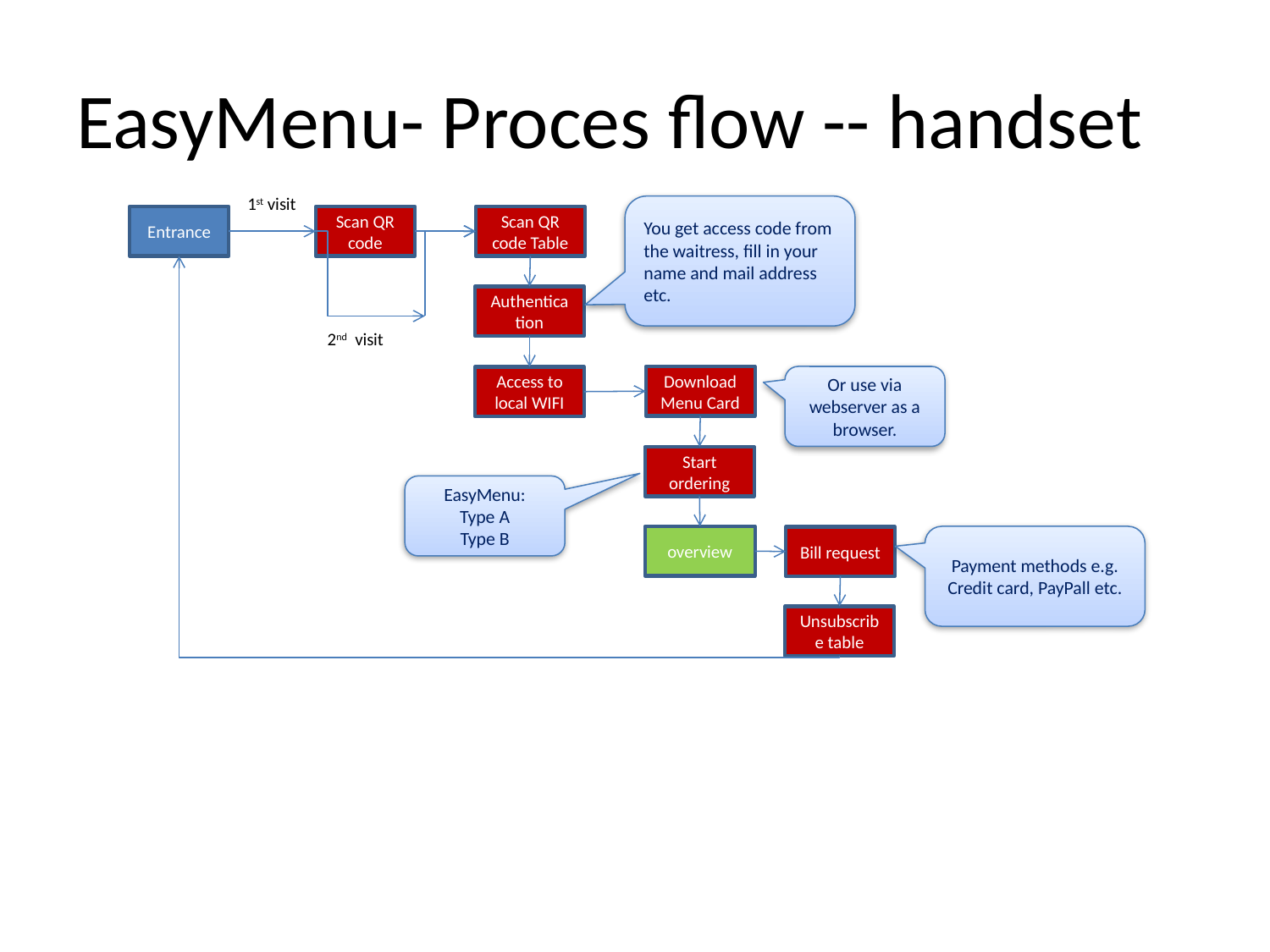

# EasyMenu- Proces flow -- handset
1st visit
You get access code from the waitress, fill in your name and mail address etc.
Entrance
Scan QR code
Scan QR code Table
Authentication
2nd  visit
Download Menu Card
Or use via webserver as a browser.
Access to local WIFI
Start ordering
EasyMenu:
Type A
Type B
overview
Payment methods e.g. Credit card, PayPall etc.
Bill request
Unsubscribe table